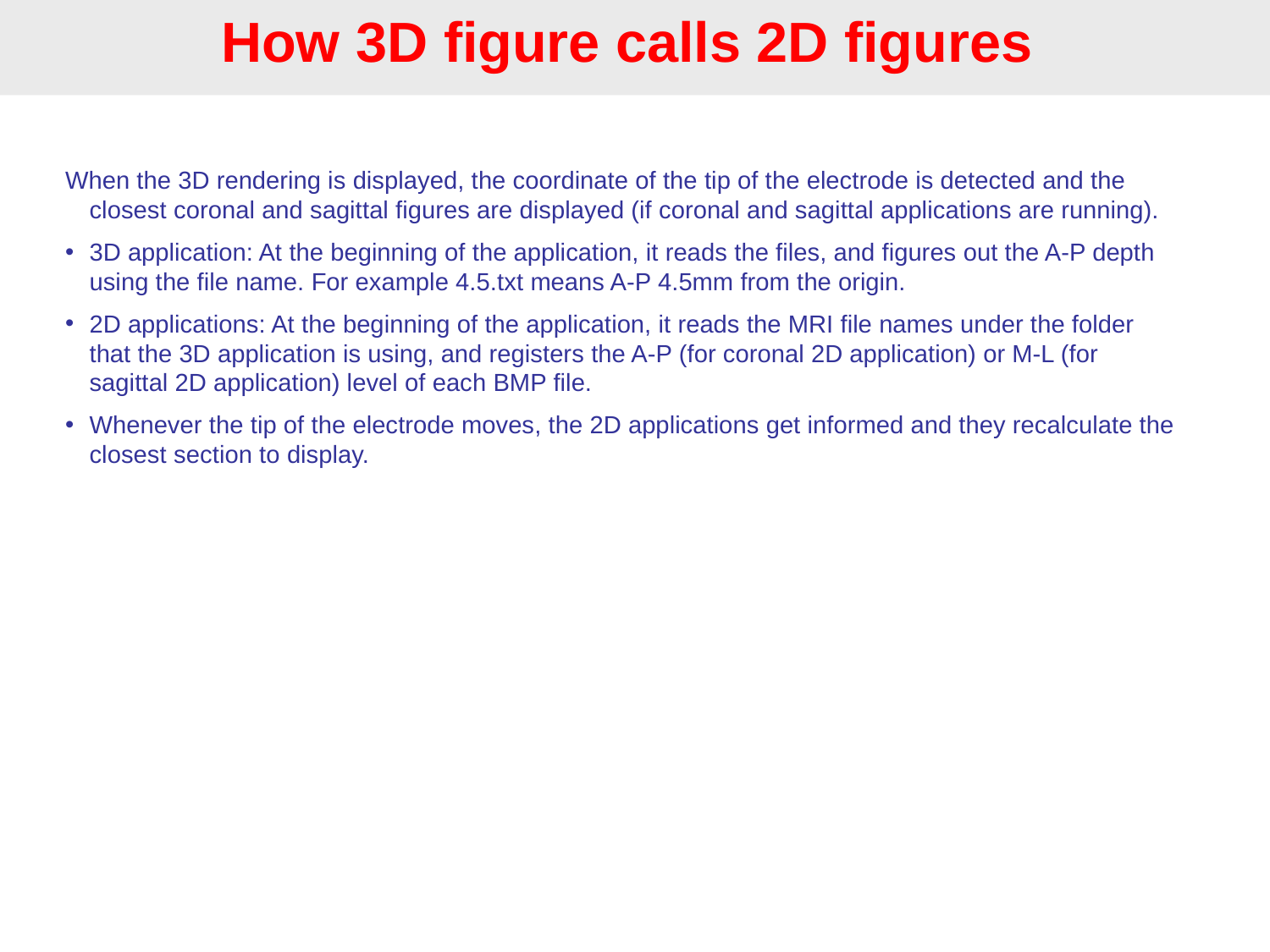

How 3D figure calls 2D figures
When the 3D rendering is displayed, the coordinate of the tip of the electrode is detected and the closest coronal and sagittal figures are displayed (if coronal and sagittal applications are running).
3D application: At the beginning of the application, it reads the files, and figures out the A-P depth using the file name. For example 4.5.txt means A-P 4.5mm from the origin.
2D applications: At the beginning of the application, it reads the MRI file names under the folder that the 3D application is using, and registers the A-P (for coronal 2D application) or M-L (for sagittal 2D application) level of each BMP file.
Whenever the tip of the electrode moves, the 2D applications get informed and they recalculate the closest section to display.